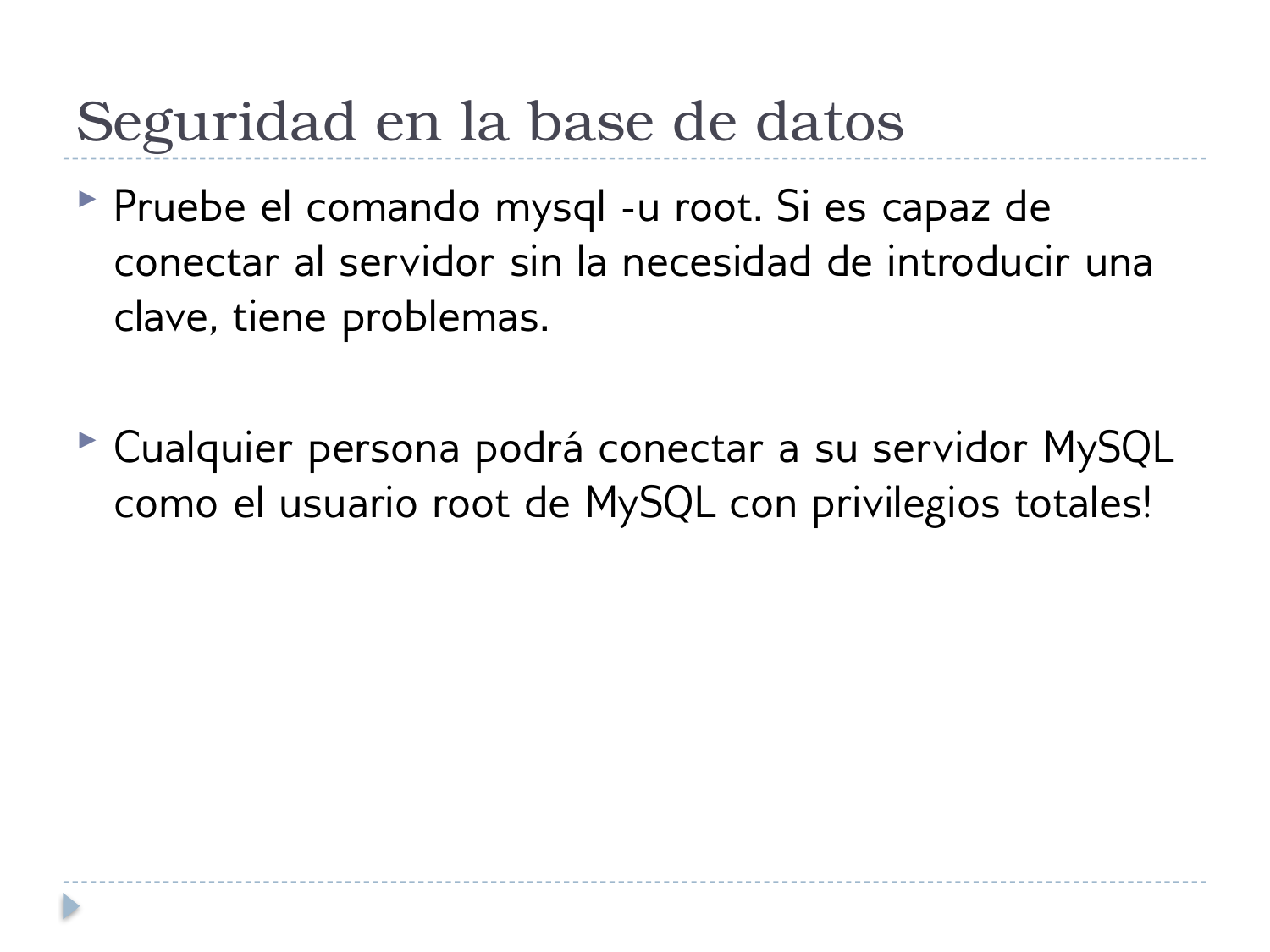

# Seguridad en la base de datos
Pruebe el comando mysql -u root. Si es capaz de conectar al servidor sin la necesidad de introducir una clave, tiene problemas.

Cualquier persona podrá conectar a su servidor MySQL como el usuario root de MySQL con privilegios totales!